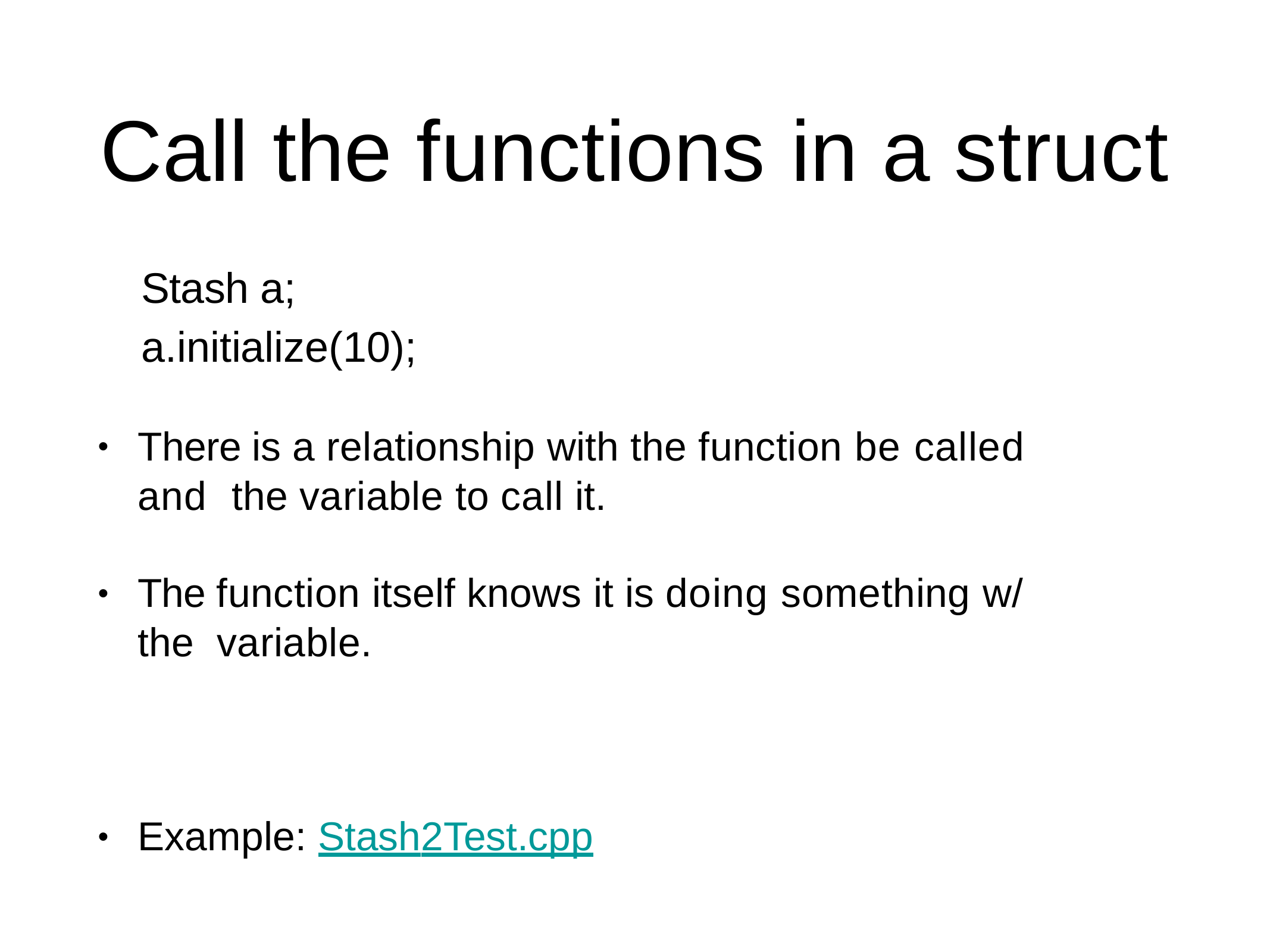

# Call the functions in a struct
Stash a;  a.initialize(10);
There is a relationship with the function be called and  the variable to call it.
•
The function itself knows it is doing something w/ the  variable.
•
Example: Stash2Test.cpp
•